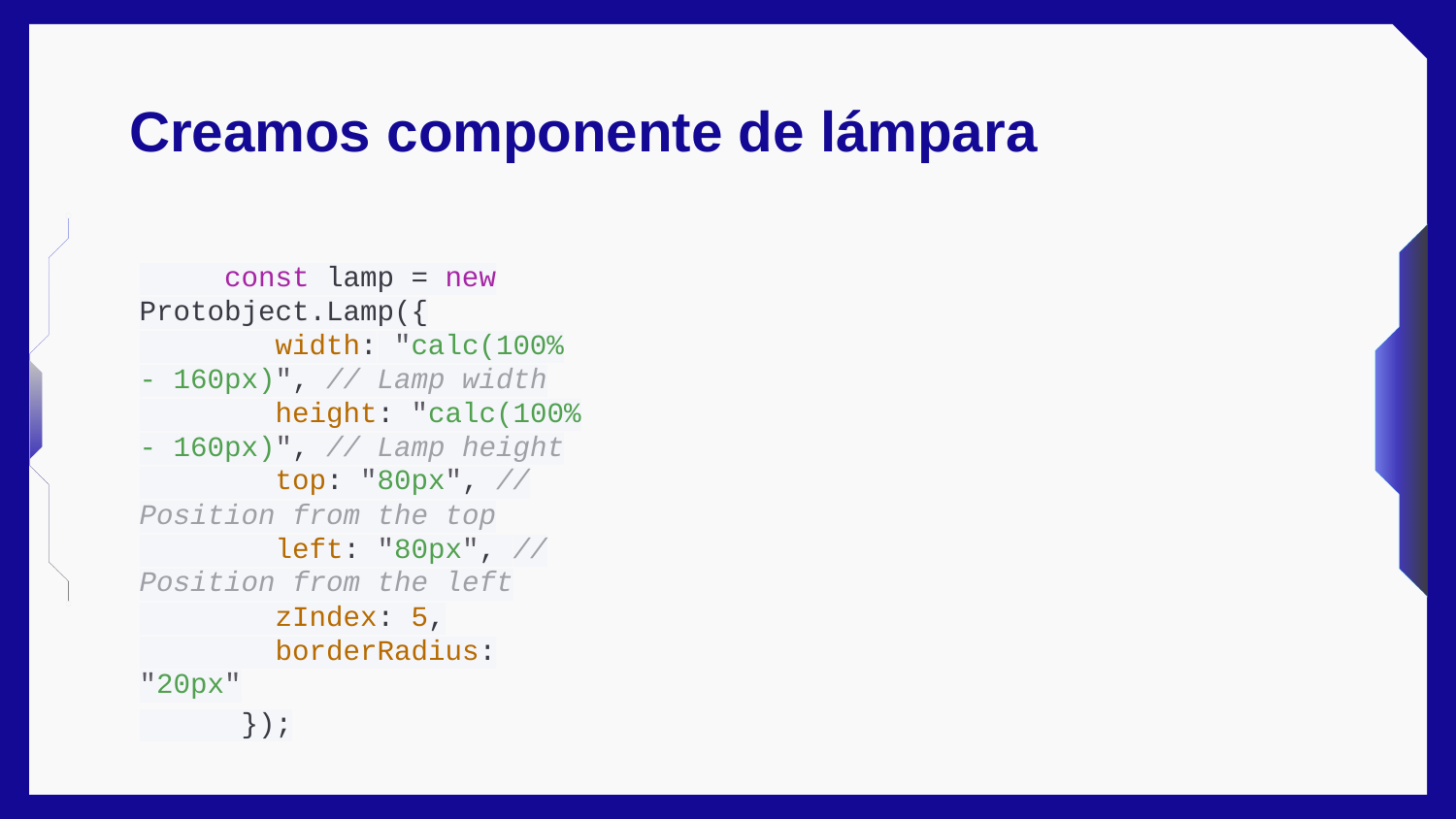

# Creamos componente de lámpara

     const lamp = new Protobject.Lamp({
        width: "calc(100% - 160px)", // Lamp width
        height: "calc(100% - 160px)", // Lamp height
        top: "80px", // Position from the top
        left: "80px", // Position from the left
        zIndex: 5,
        borderRadius: "20px"
      });